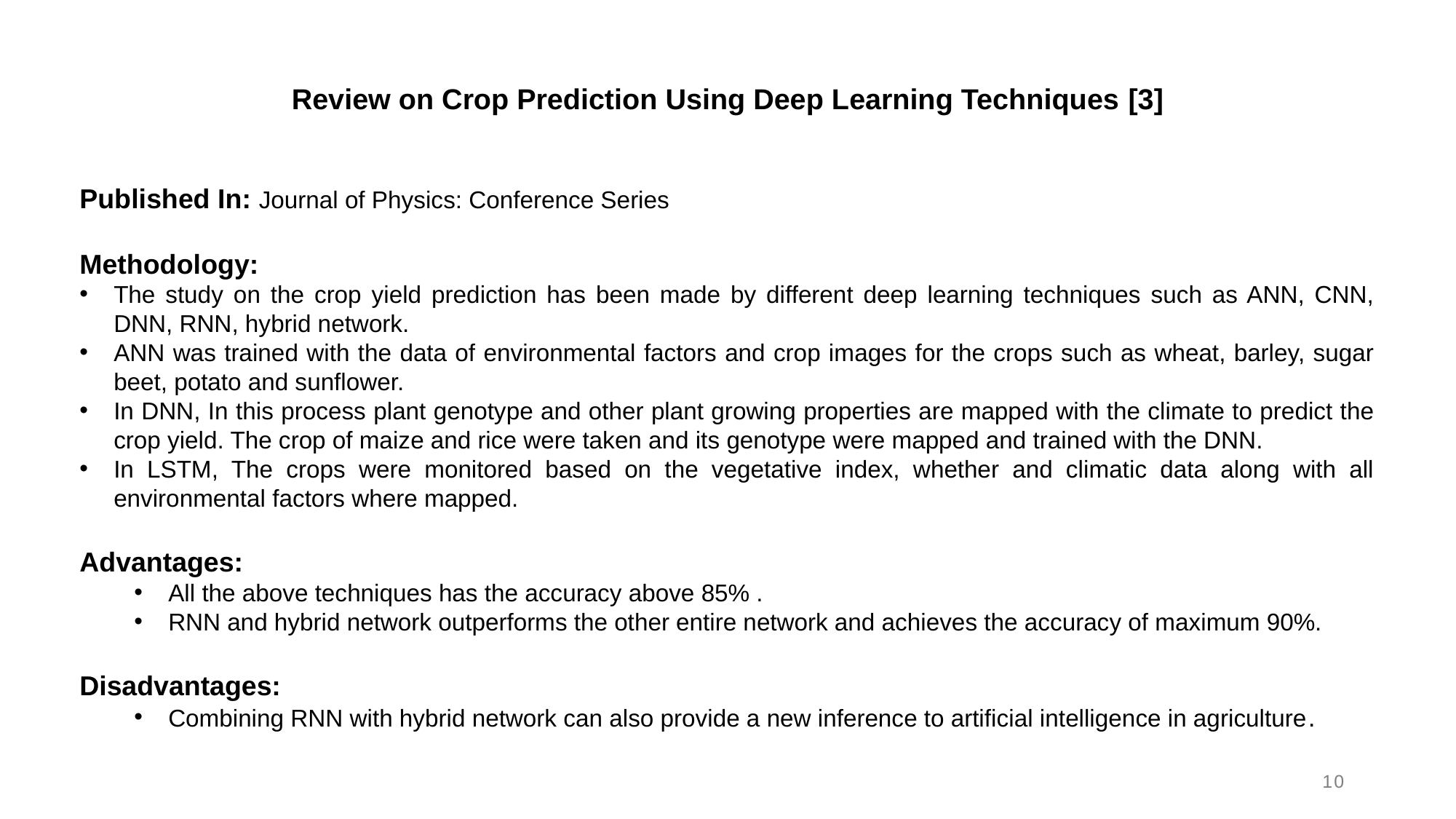

Review on Crop Prediction Using Deep Learning Techniques [3]

Published In: Journal of Physics: Conference Series

Methodology:
The study on the crop yield prediction has been made by different deep learning techniques such as ANN, CNN, DNN, RNN, hybrid network.
ANN was trained with the data of environmental factors and crop images for the crops such as wheat, barley, sugar beet, potato and sunflower.
In DNN, In this process plant genotype and other plant growing properties are mapped with the climate to predict the crop yield. The crop of maize and rice were taken and its genotype were mapped and trained with the DNN.
In LSTM, The crops were monitored based on the vegetative index, whether and climatic data along with all environmental factors where mapped.

Advantages:
All the above techniques has the accuracy above 85% .
RNN and hybrid network outperforms the other entire network and achieves the accuracy of maximum 90%.

Disadvantages:
Combining RNN with hybrid network can also provide a new inference to artificial intelligence in agriculture.

10